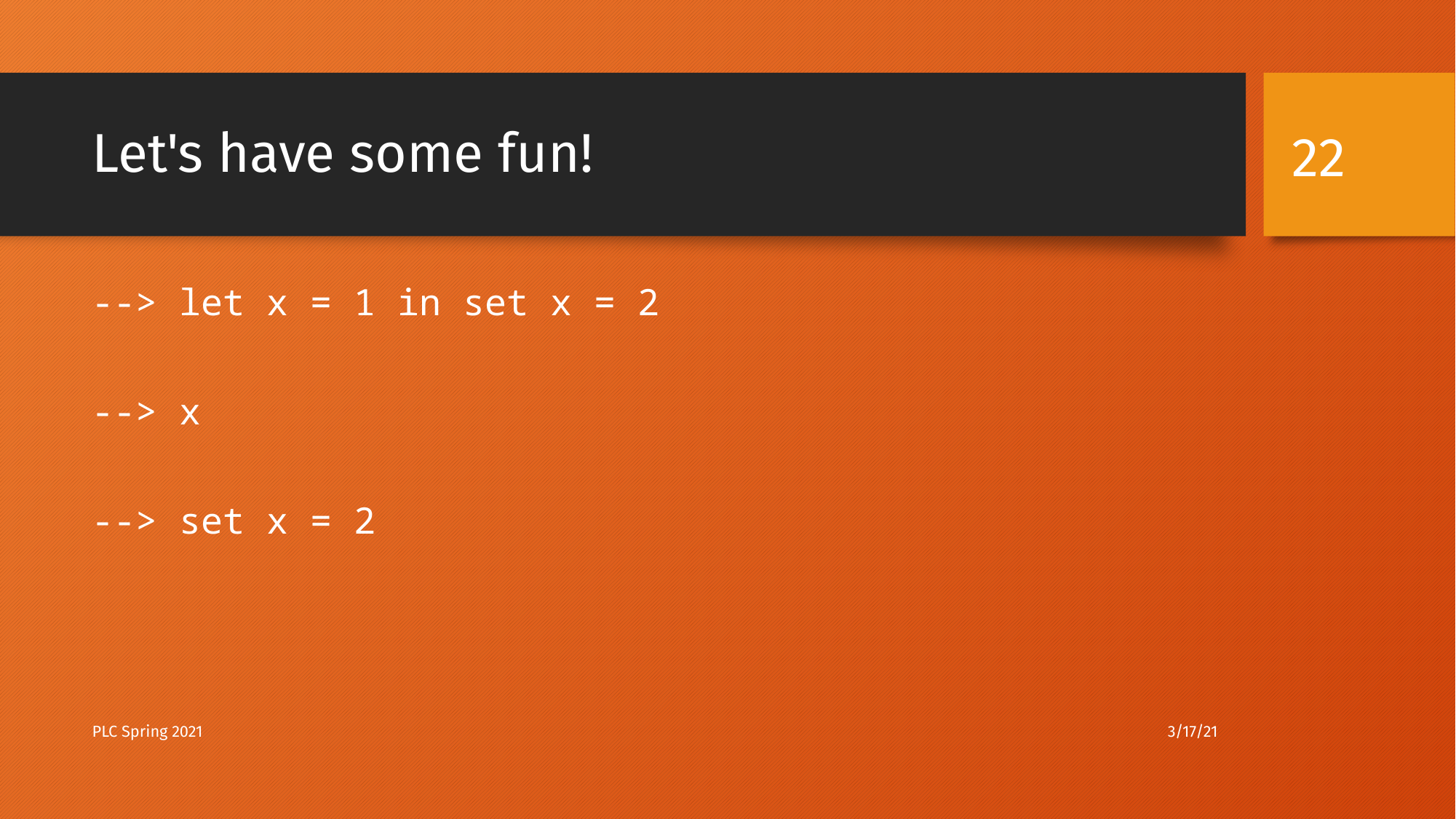

22
# Let's have some fun!
--> let x = 1 in set x = 2

--> x

--> set x = 2

3/17/21
PLC Spring 2021